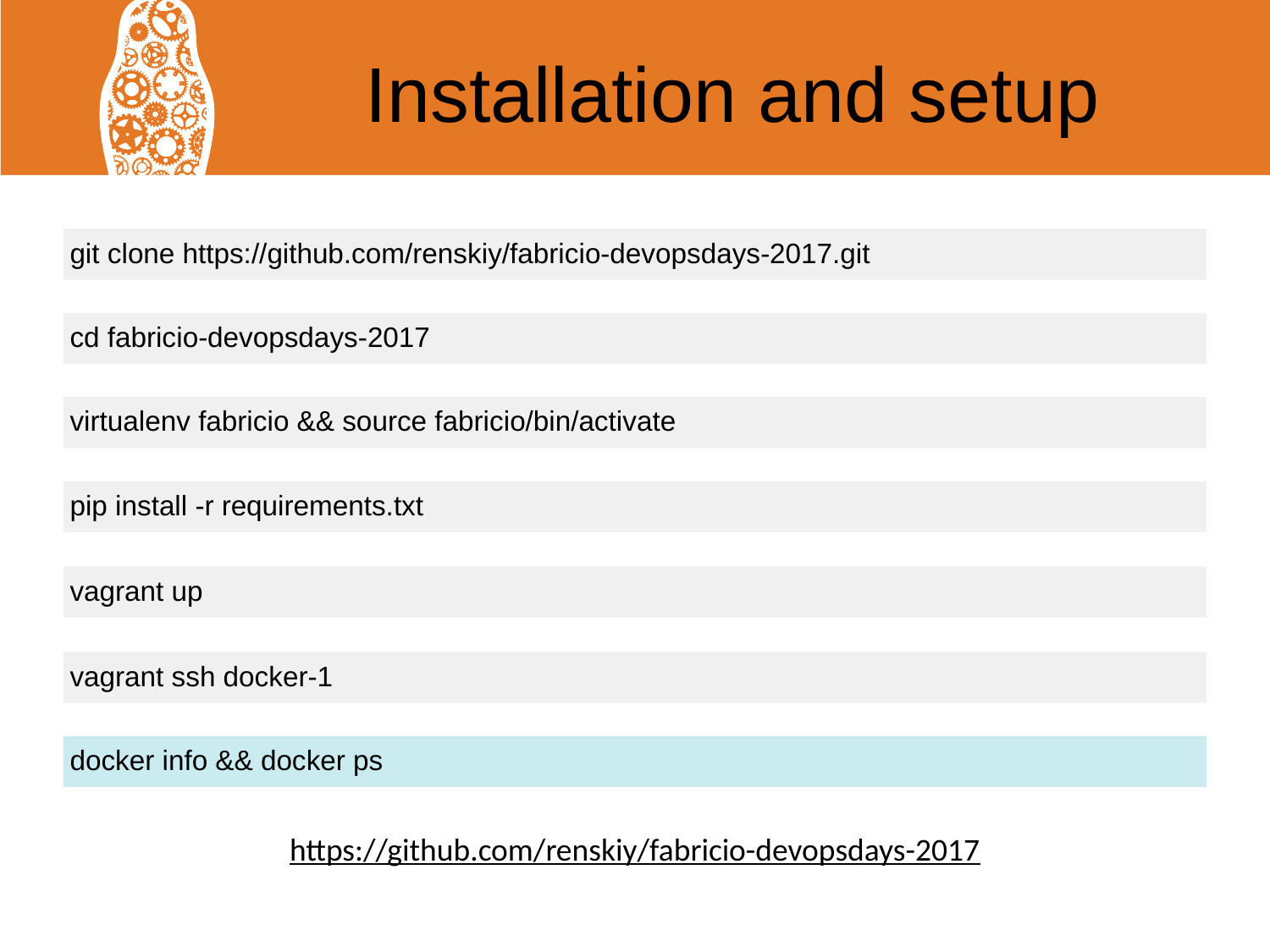

# Installation and setup
git clone https://github.com/renskiy/fabricio-devopsdays-2017.git
cd fabricio-devopsdays-2017
virtualenv fabricio && source fabricio/bin/activate
pip install -r requirements.txt
vagrant up
vagrant ssh docker-1
docker info && docker ps
https://github.com/renskiy/fabricio-devopsdays-2017